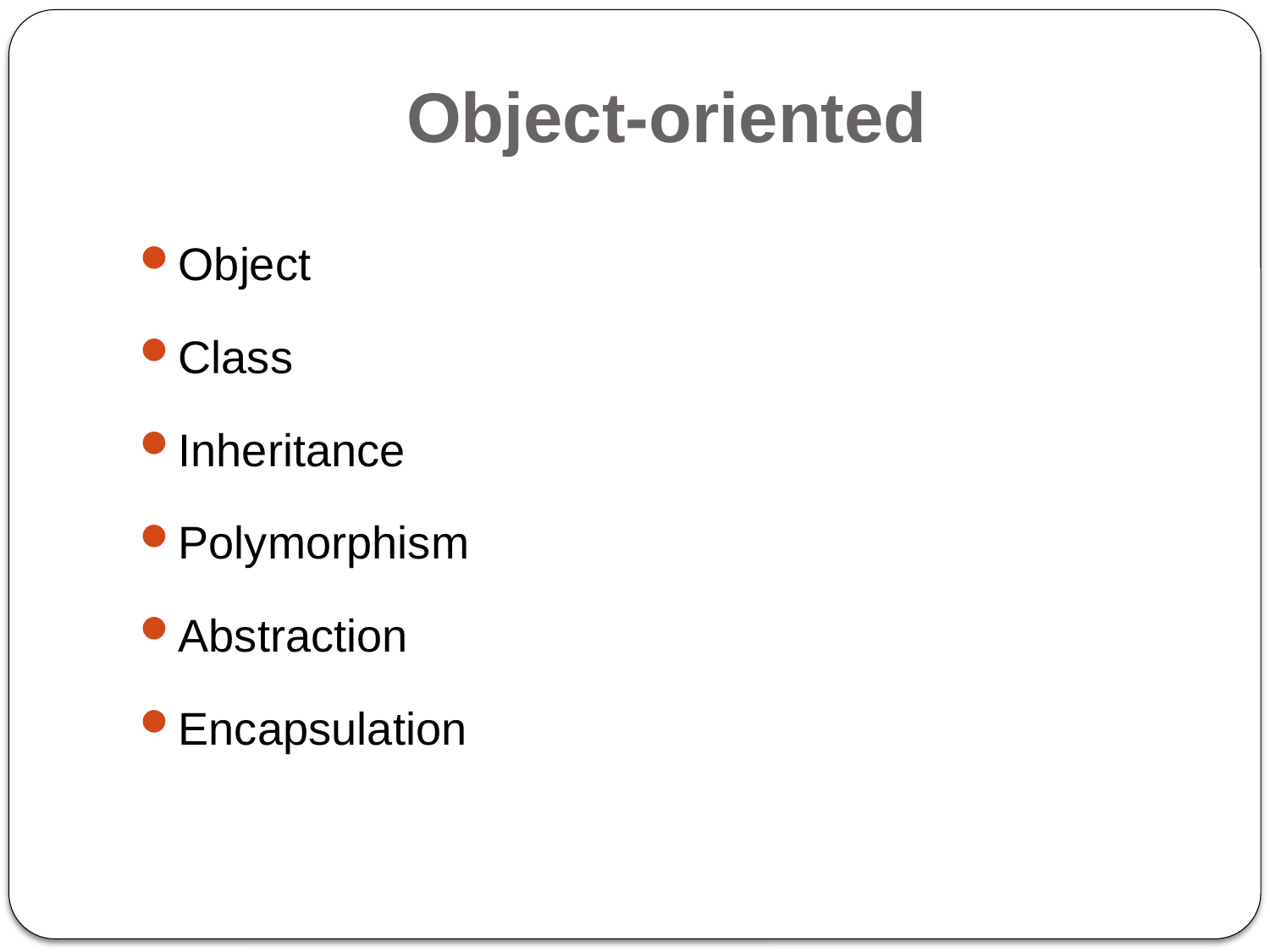

# Object-oriented
Object
Class
Inheritance
Polymorphism
Abstraction
Encapsulation